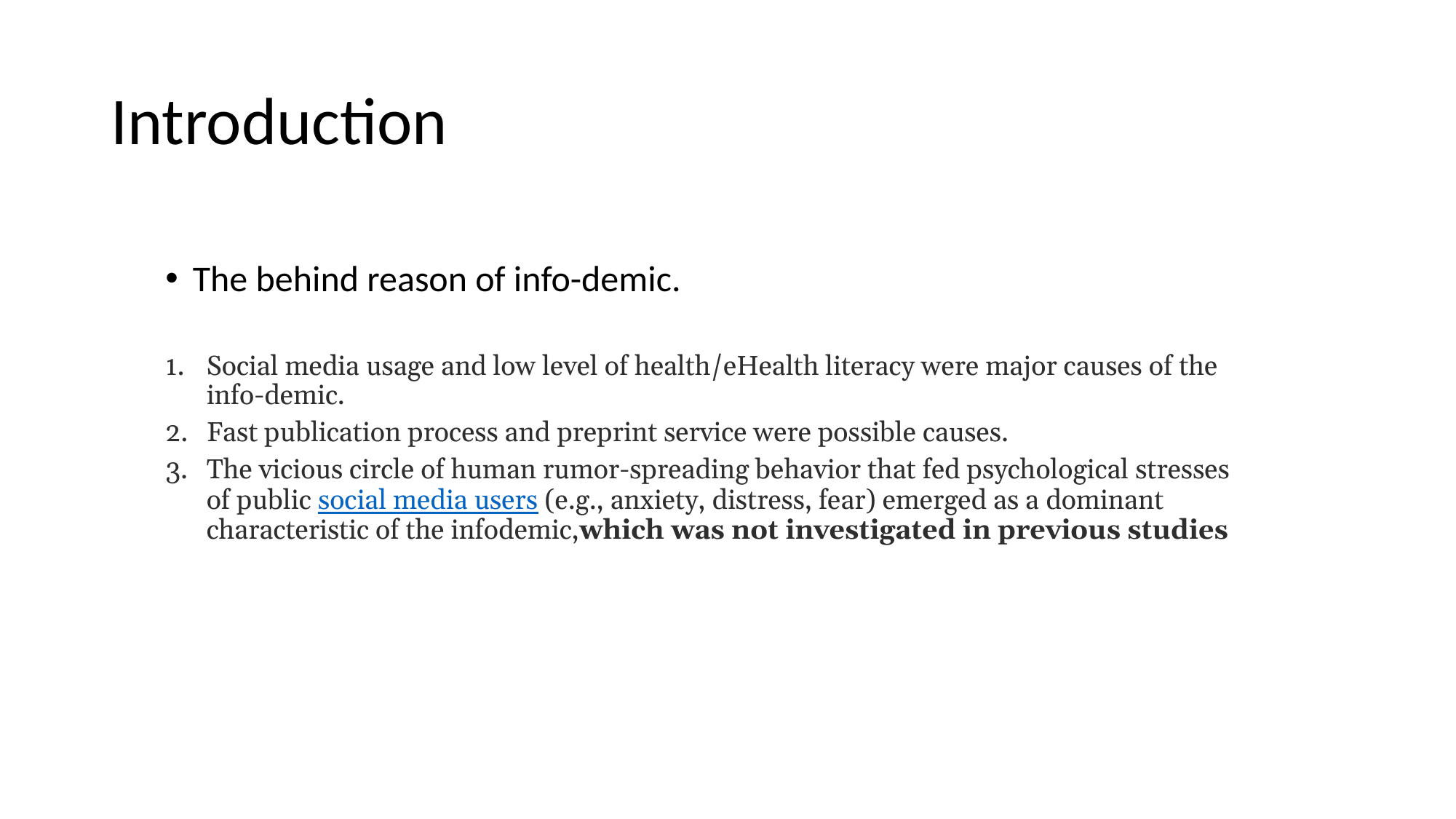

# Introduction

The behind reason of info-demic.

Social media usage and low level of health/eHealth literacy were major causes of the info-demic.
Fast publication process and preprint service were possible causes.
The vicious circle of human rumor-spreading behavior that fed psychological stresses of public social media users (e.g., anxiety, distress, fear) emerged as a dominant characteristic of the infodemic,which was not investigated in previous studies